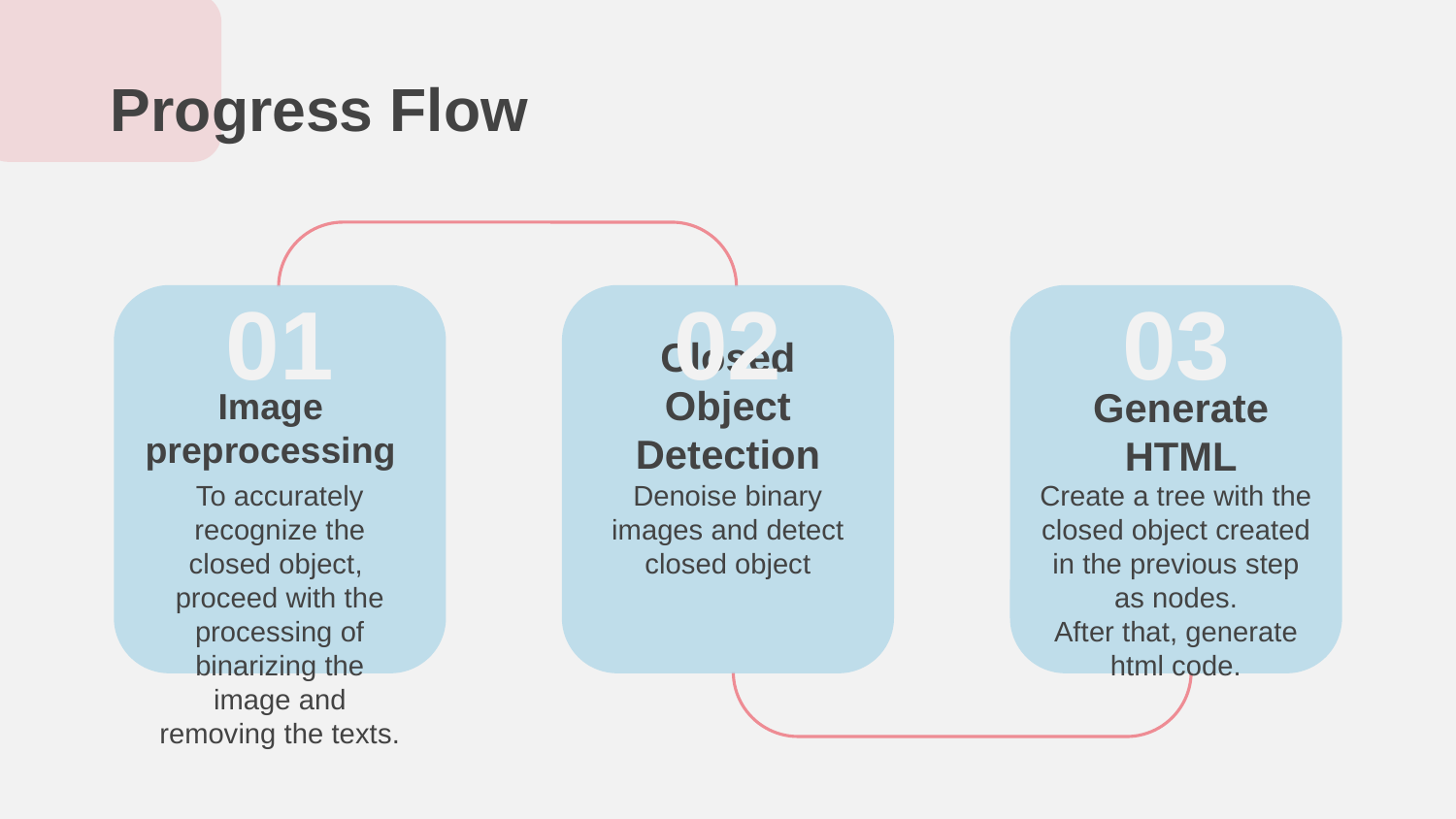

Progress Flow

01
02
03
Closed Object Detection
# Generate HTML
Image preprocessing
Denoise binary images and detect closed object
To accurately recognize the closed object,  proceed with the processing of binarizing the image and removing the texts.
Create a tree with the closed object created in the previous step as nodes.
After that, generate html code.